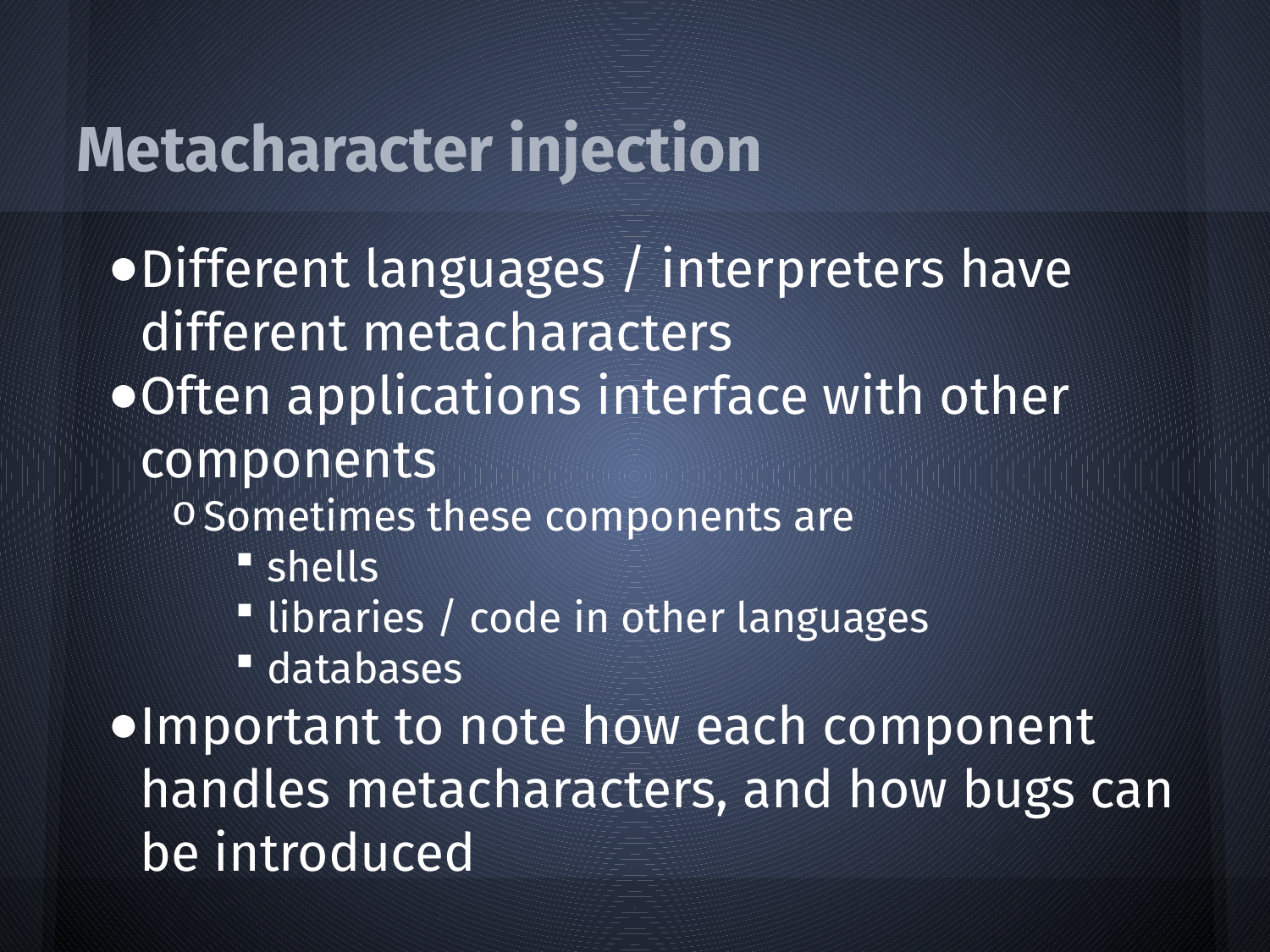

# Metacharacter injection
Different languages / interpreters have different metacharacters
Often applications interface with other components
Sometimes these components are
shells
libraries / code in other languages
databases
Important to note how each component handles metacharacters, and how bugs can be introduced